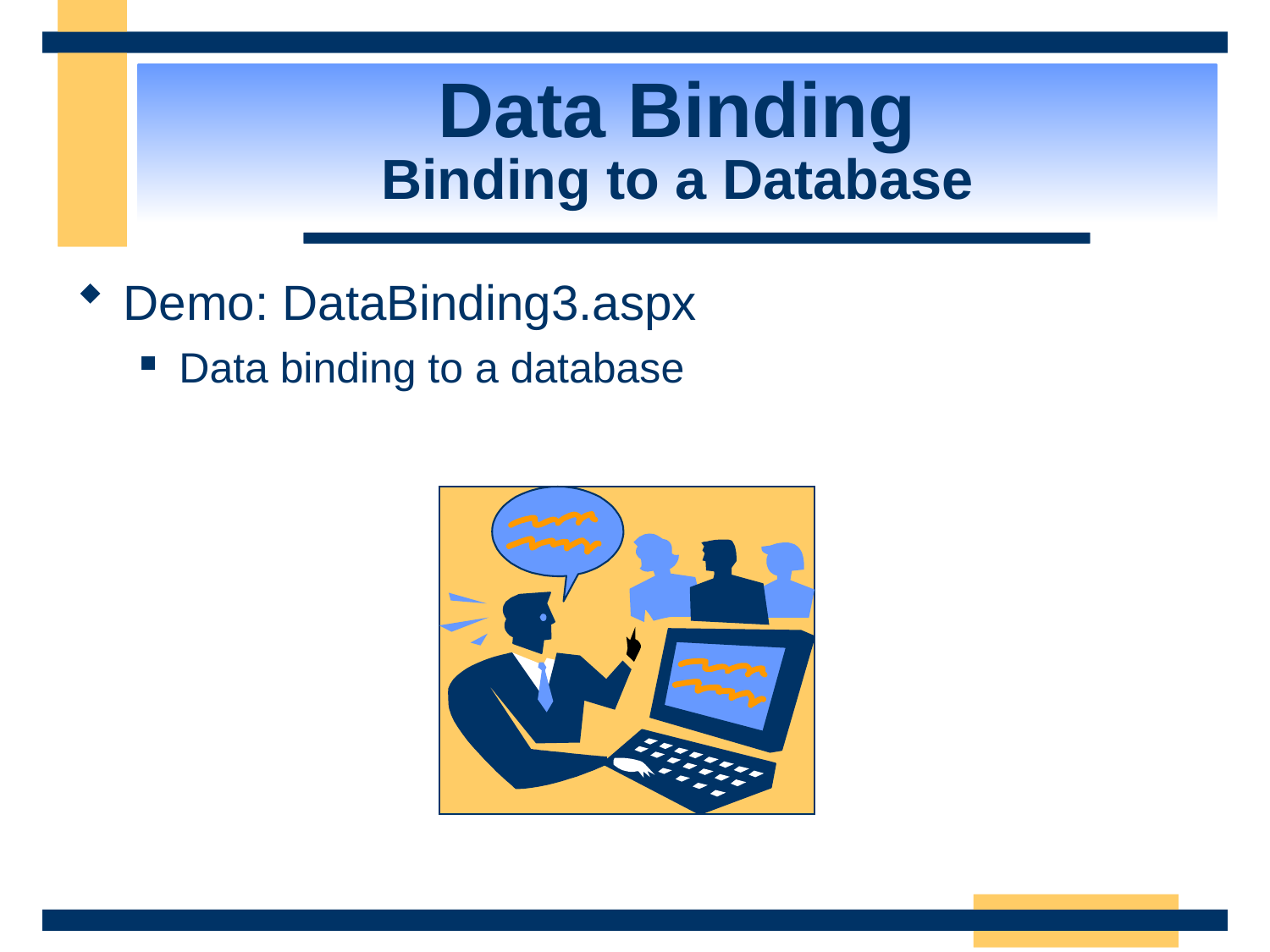

Data Binding
Binding to a Database
Demo: DataBinding3.aspx
Data binding to a database